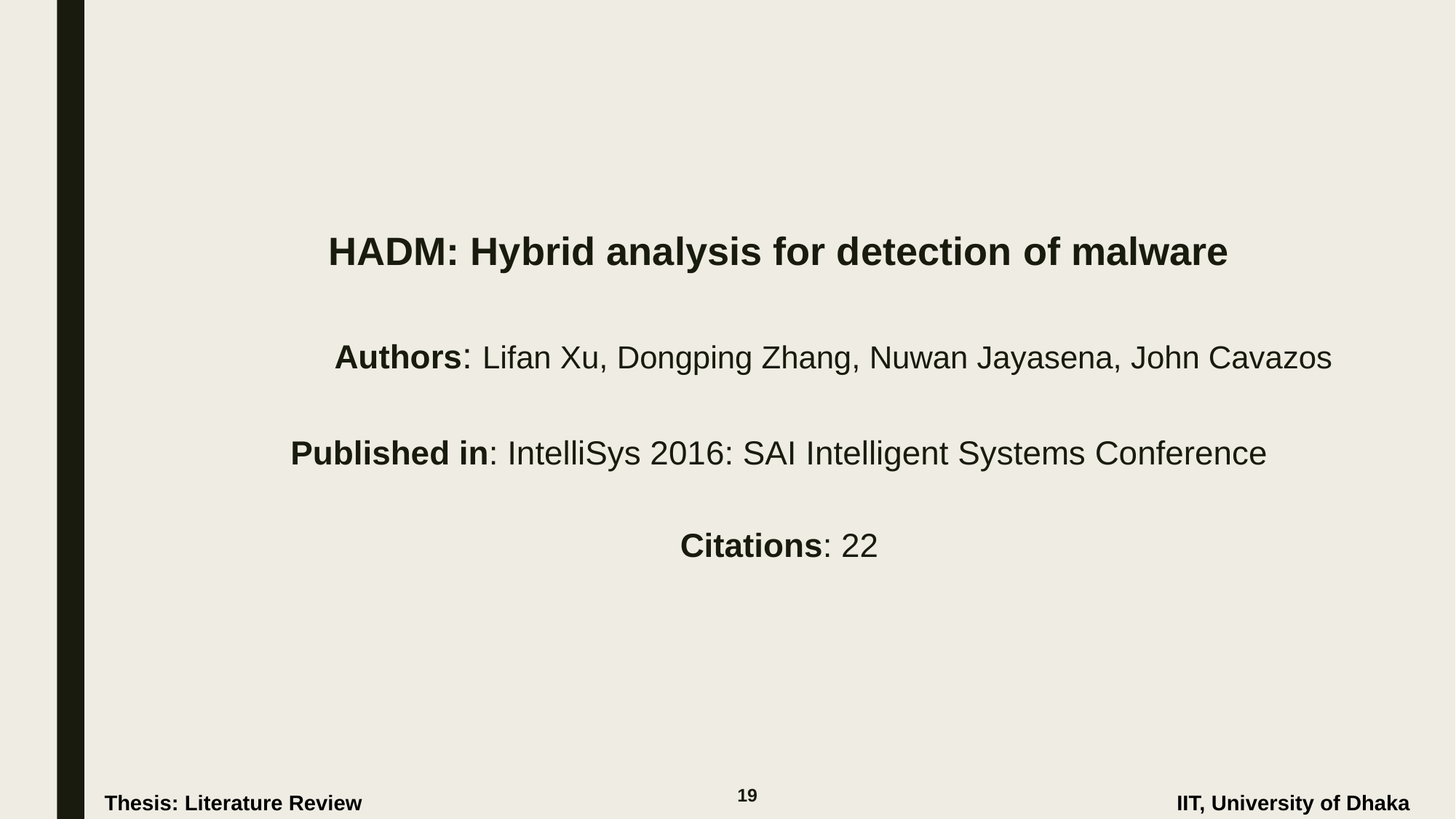

# HADM: Hybrid analysis for detection of malware

	Authors: Lifan Xu, Dongping Zhang, Nuwan Jayasena, John Cavazos

Published in: IntelliSys 2016: SAI Intelligent Systems Conference

Citations: 22
19